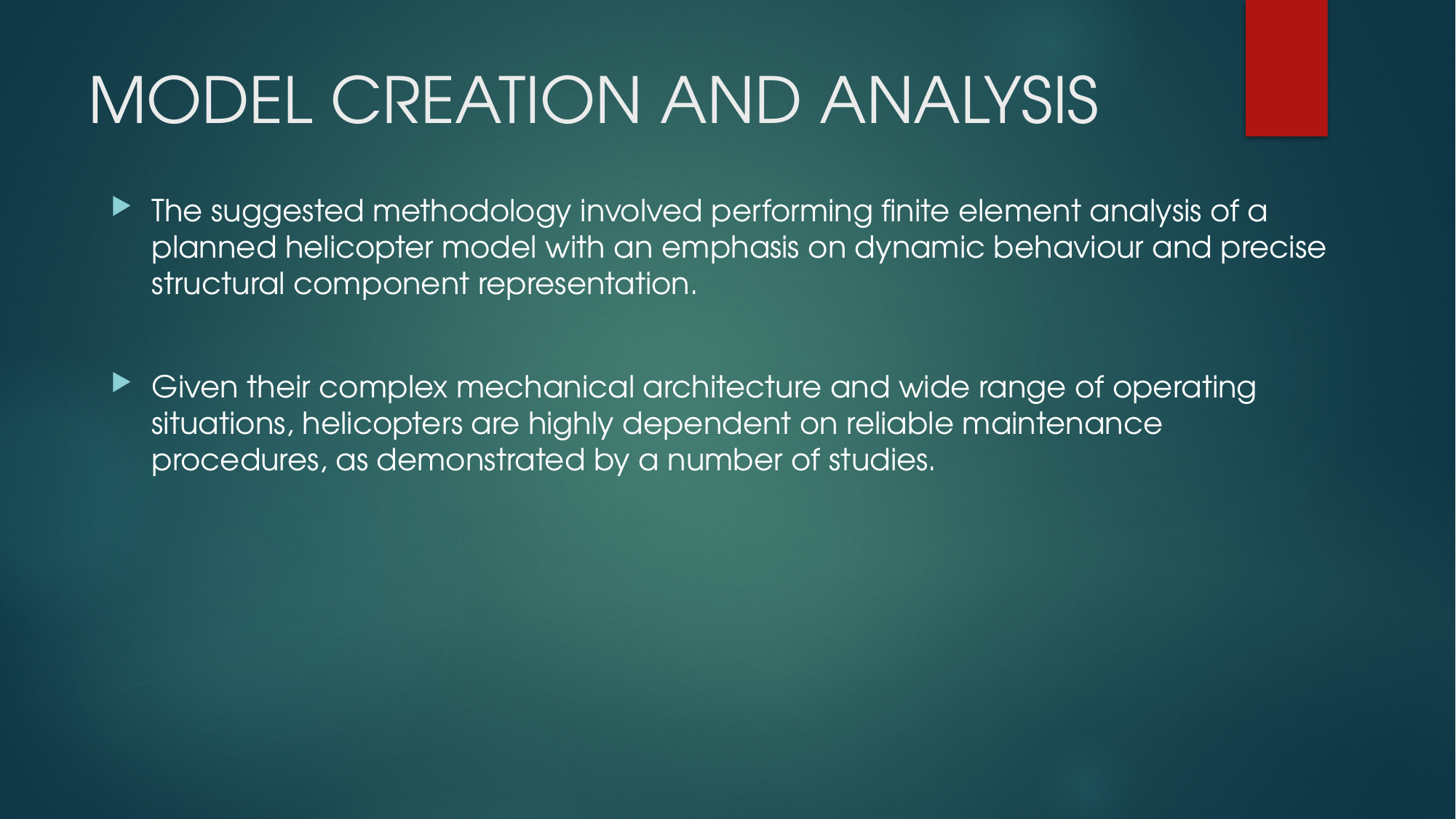

# MODEL CREATION AND ANALYSIS
The suggested methodology involved performing finite element analysis of a planned helicopter model with an emphasis on dynamic behaviour and precise structural component representation.

Given their complex mechanical architecture and wide range of operating situations, helicopters are highly dependent on reliable maintenance procedures, as demonstrated by a number of studies.